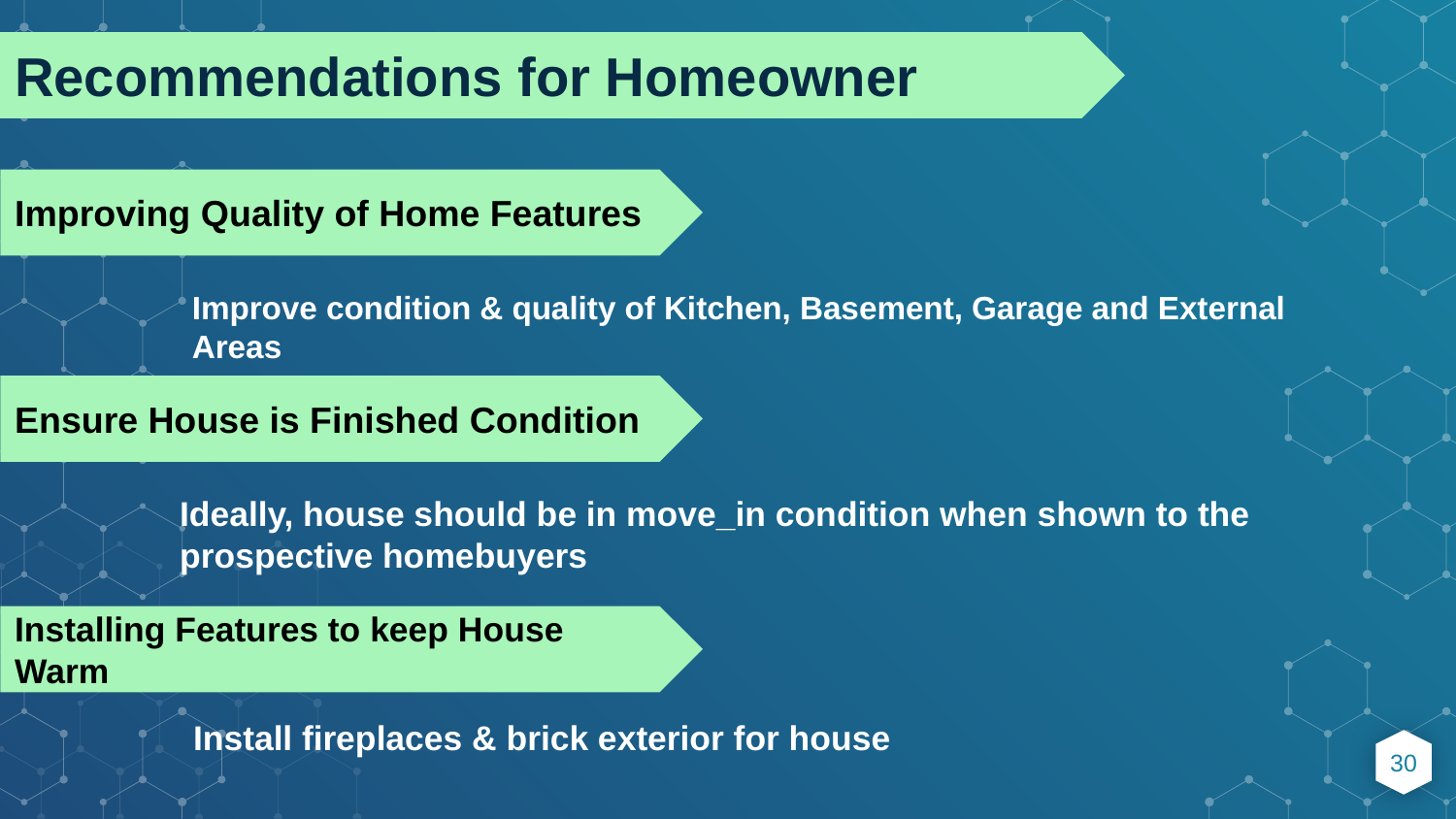

Recommendations for Homeowner
Improving Quality of Home Features
Improve condition & quality of Kitchen, Basement, Garage and External Areas
Ensure House is Finished Condition

Ideally, house should be in move_in condition when shown to the prospective homebuyers

Installing Features to keep House Warm
Install fireplaces & brick exterior for house
30